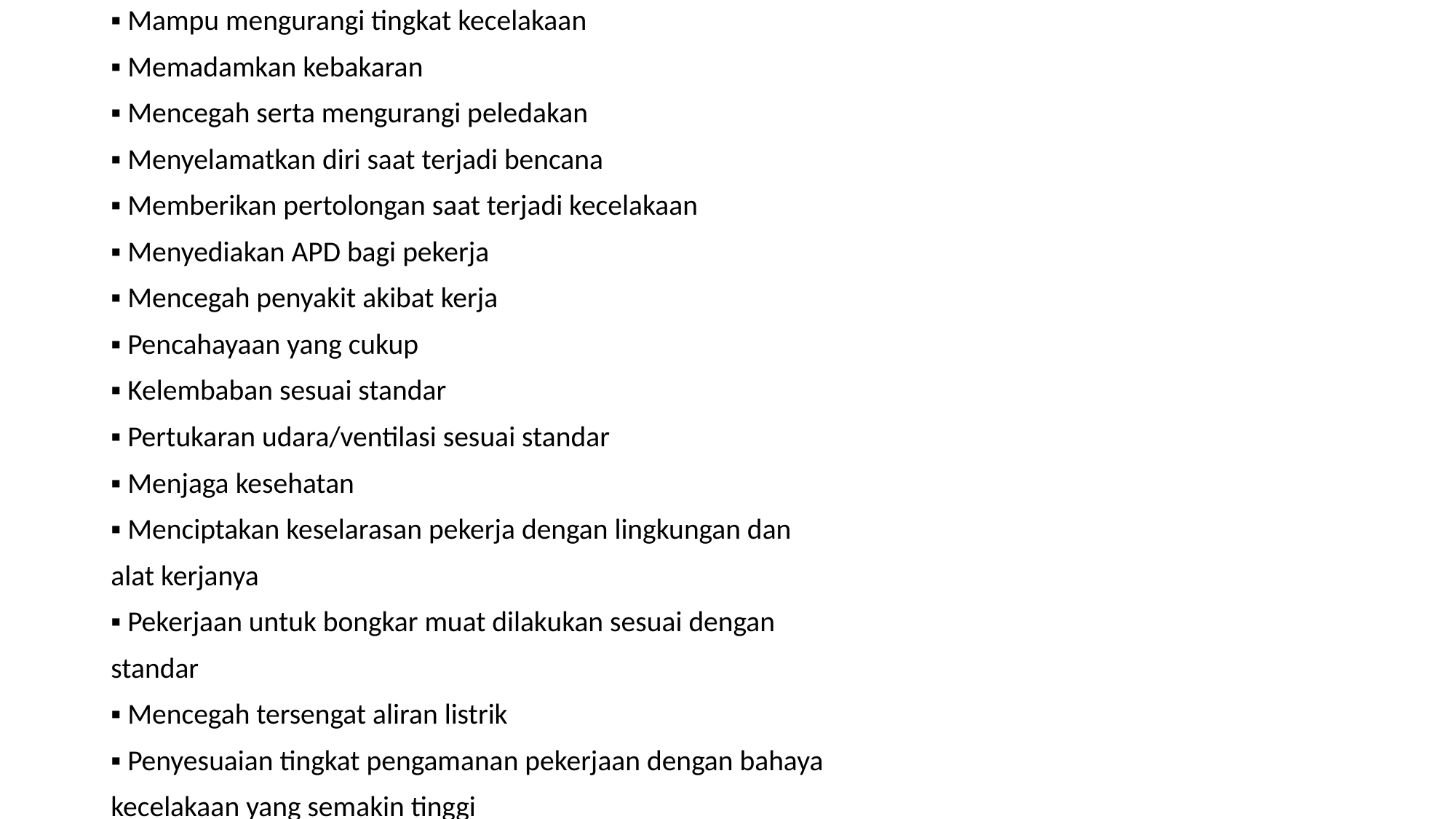

▪ Mampu mengurangi tingkat kecelakaan
▪ Memadamkan kebakaran
▪ Mencegah serta mengurangi peledakan
▪ Menyelamatkan diri saat terjadi bencana
▪ Memberikan pertolongan saat terjadi kecelakaan
▪ Menyediakan APD bagi pekerja
▪ Mencegah penyakit akibat kerja
▪ Pencahayaan yang cukup
▪ Kelembaban sesuai standar
▪ Pertukaran udara/ventilasi sesuai standar
▪ Menjaga kesehatan
▪ Menciptakan keselarasan pekerja dengan lingkungan dan
alat kerjanya
▪ Pekerjaan untuk bongkar muat dilakukan sesuai dengan
standar
▪ Mencegah tersengat aliran listrik
▪ Penyesuaian tingkat pengamanan pekerjaan dengan bahaya
kecelakaan yang semakin tinggi
#